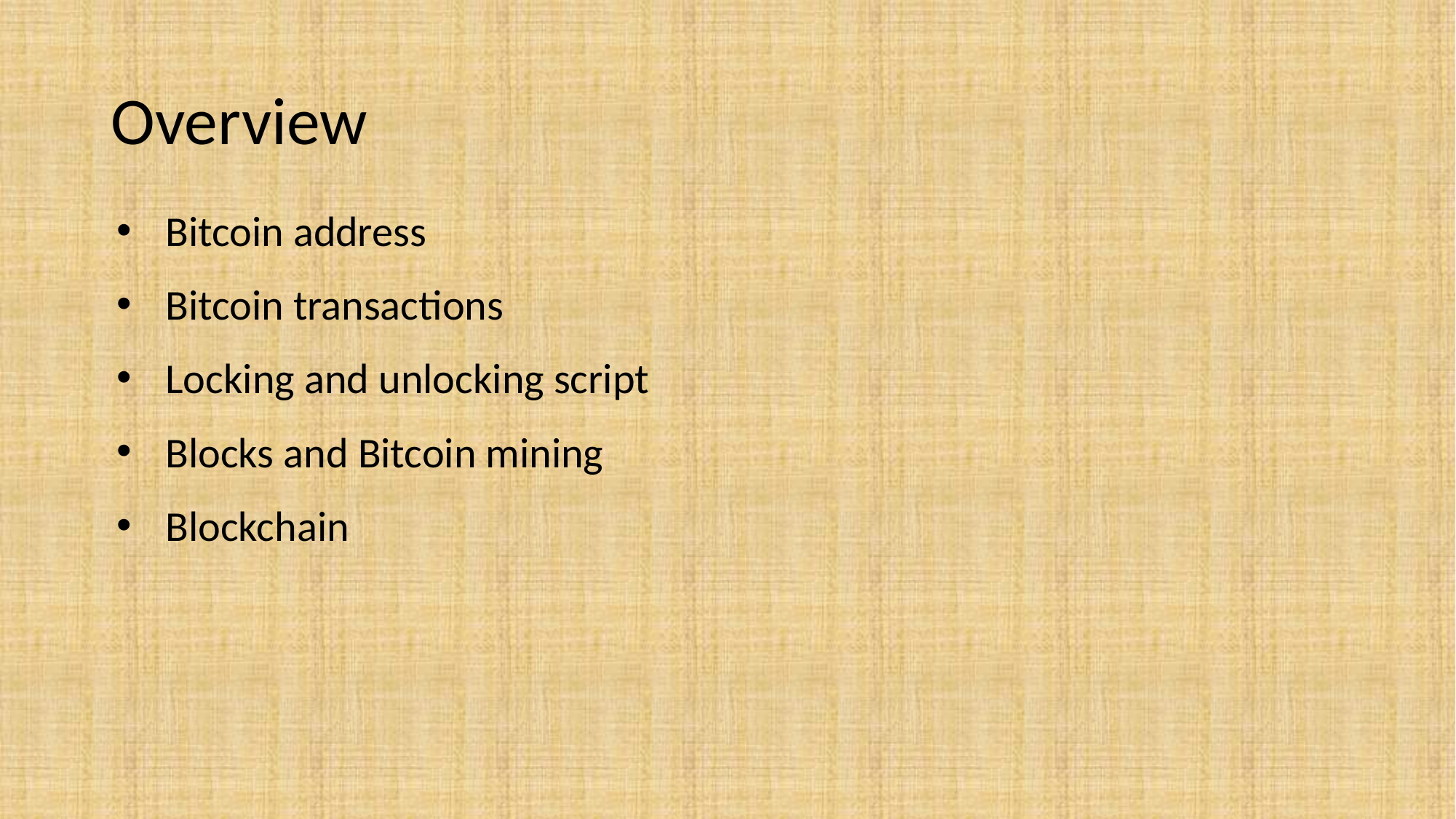

# Overview
Bitcoin address
Bitcoin transactions
Locking and unlocking script
Blocks and Bitcoin mining
Blockchain